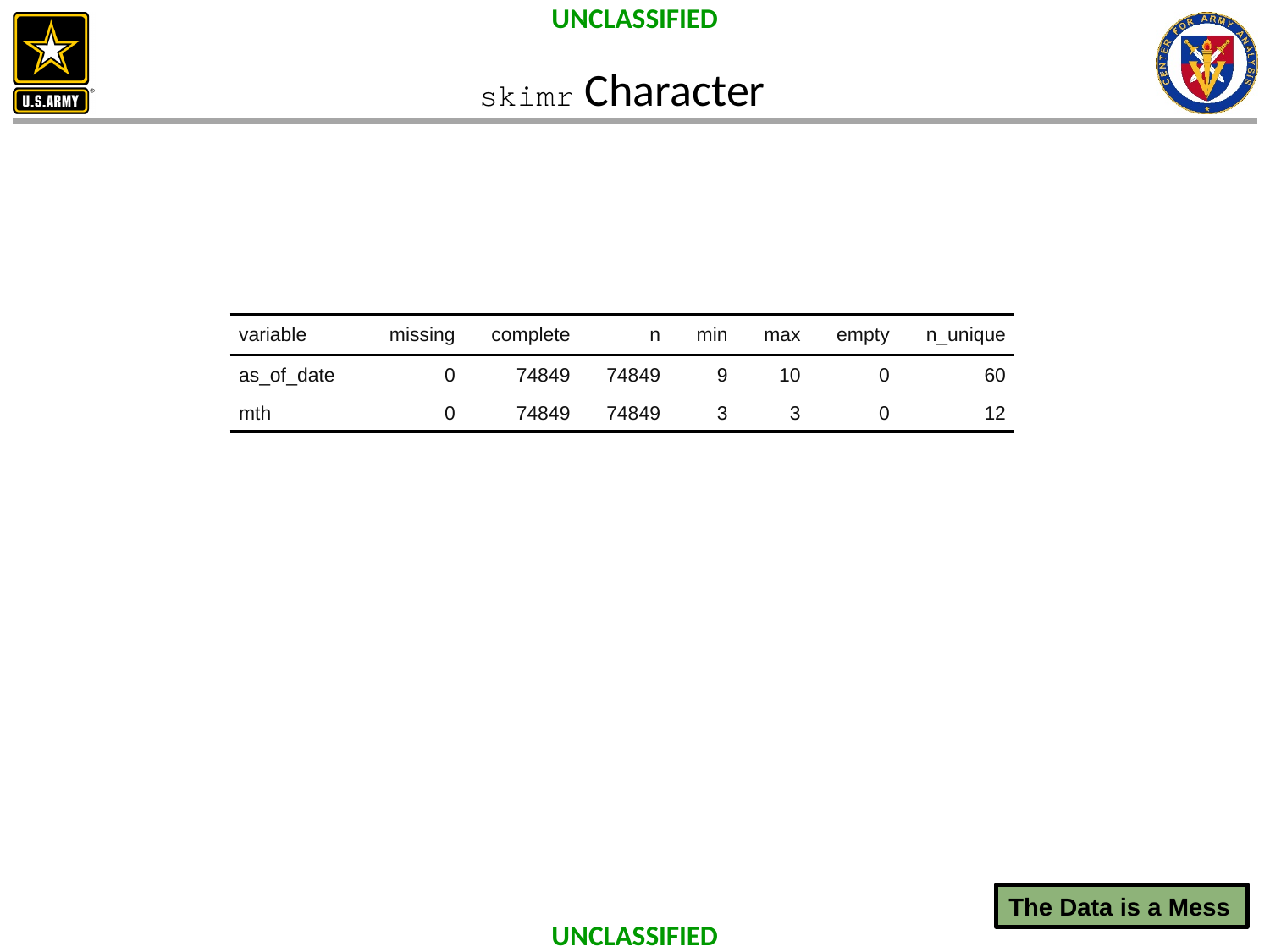

# skimr Character
| variable | missing | complete | n | min | max | empty | n\_unique |
| --- | --- | --- | --- | --- | --- | --- | --- |
| as\_of\_date | 0 | 74849 | 74849 | 9 | 10 | 0 | 60 |
| mth | 0 | 74849 | 74849 | 3 | 3 | 0 | 12 |
The Data is a Mess